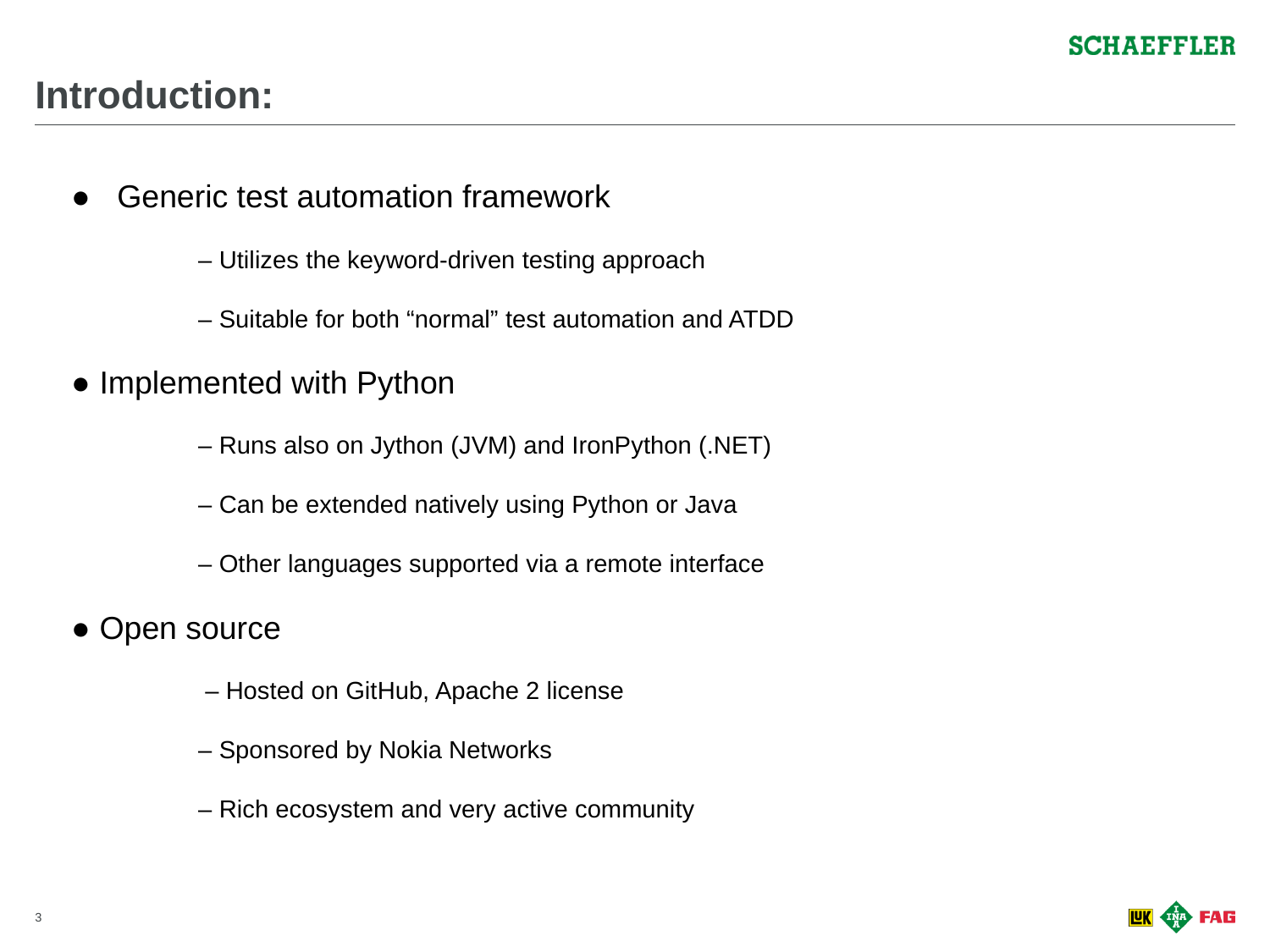

# Introduction:
●   Generic test automation framework

	– Utilizes the keyword-driven testing approach

	– Suitable for both “normal” test automation and ATDD

● Implemented with Python

	– Runs also on Jython (JVM) and IronPython (.NET)

	– Can be extended natively using Python or Java

	– Other languages supported via a remote interface

● Open source

	 – Hosted on GitHub, Apache 2 license

	– Sponsored by Nokia Networks

	– Rich ecosystem and very active community
3